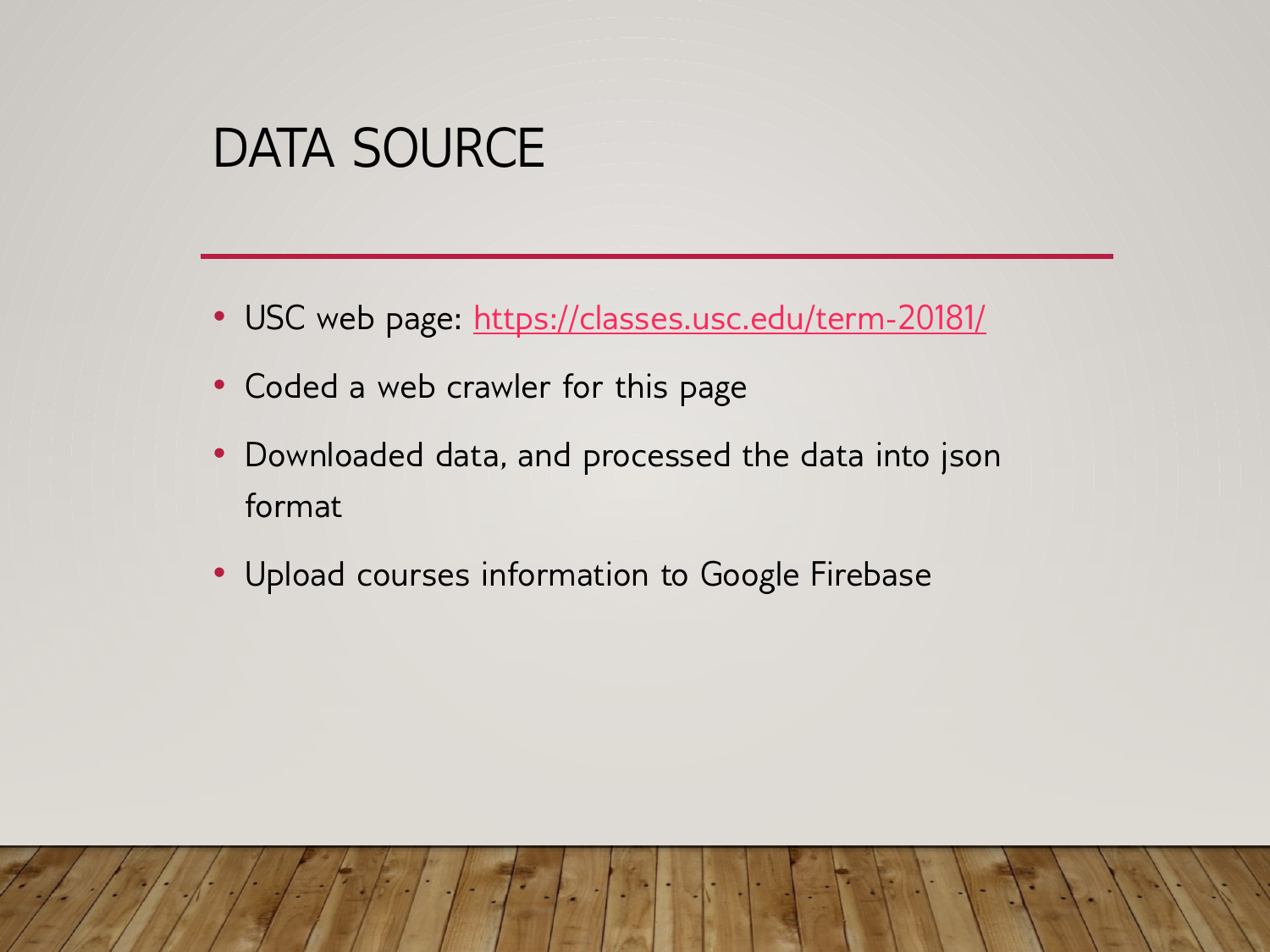

# Data source
USC web page: https://classes.usc.edu/term-20181/
Coded a web crawler for this page
Downloaded data, and processed the data into json format
Upload courses information to Google Firebase